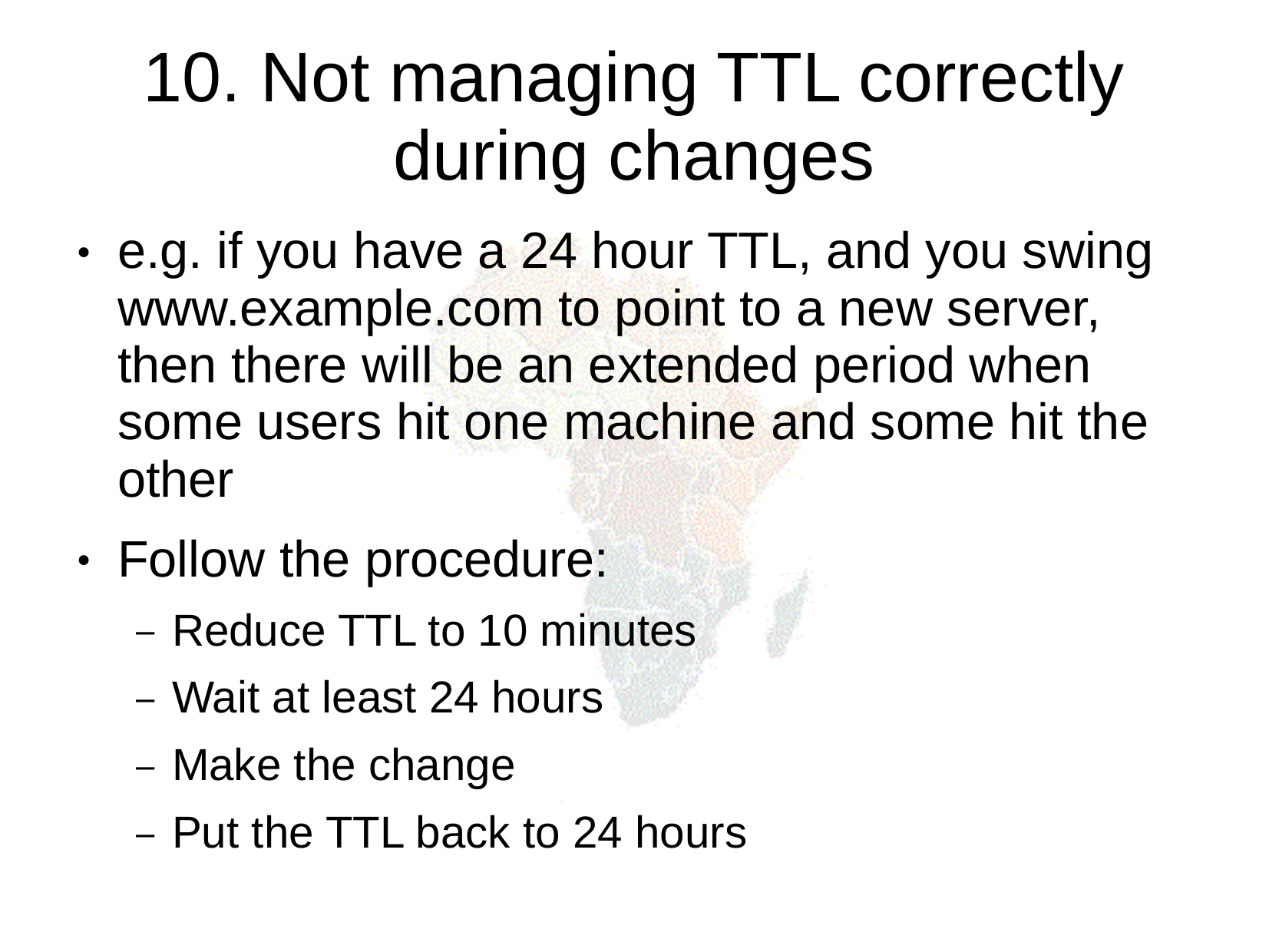

10. Not managing TTL correctly during changes
e.g. if you have a 24 hour TTL, and you swing www.example.com to point to a new server, then there will be an extended period when some users hit one machine and some hit the other
Follow the procedure:
Reduce TTL to 10 minutes
Wait at least 24 hours
Make the change
Put the TTL back to 24 hours